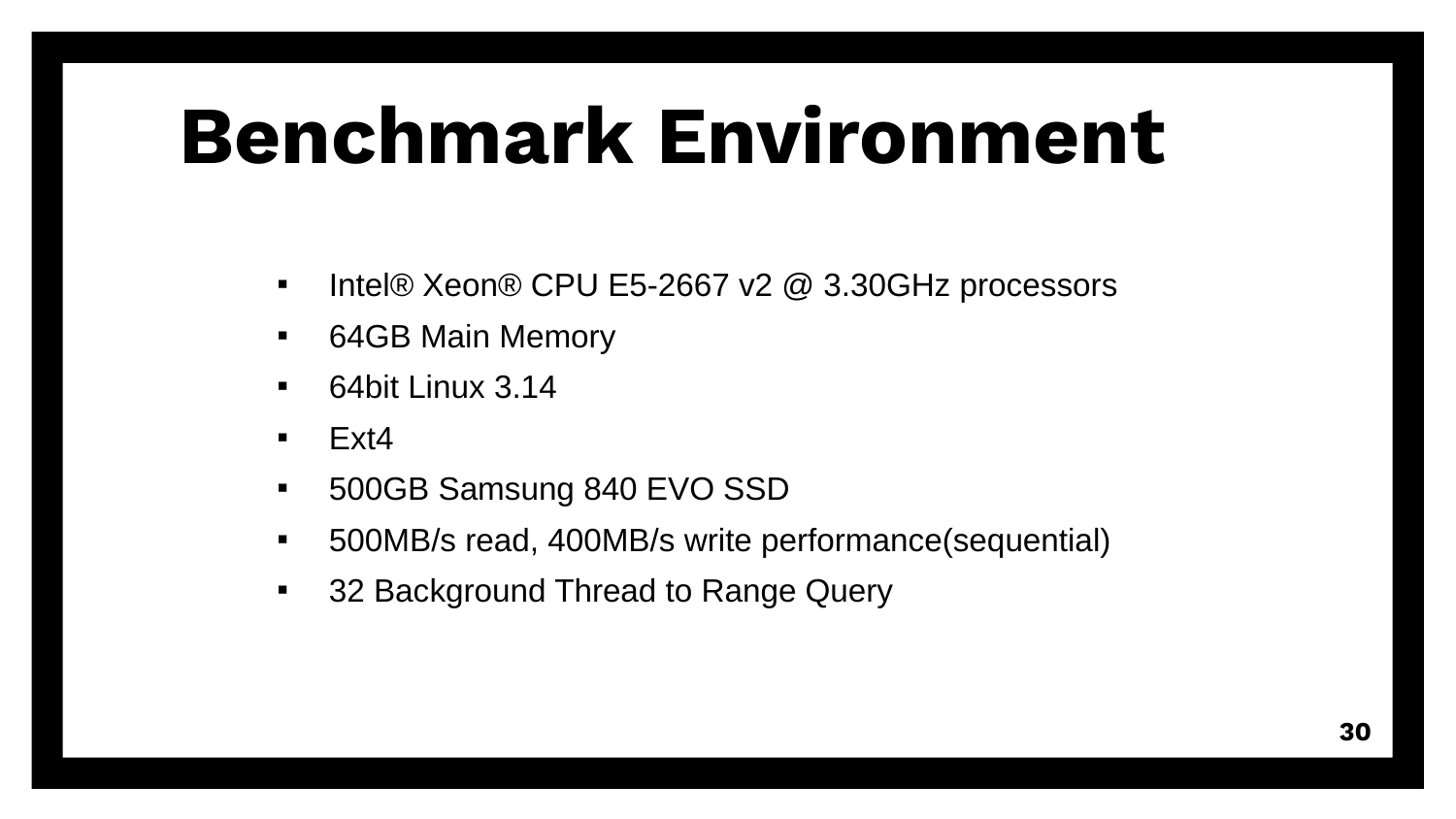

Benchmark Environment
Intel® Xeon® CPU E5-2667 v2 @ 3.30GHz processors
64GB Main Memory
64bit Linux 3.14
Ext4
500GB Samsung 840 EVO SSD
500MB/s read, 400MB/s write performance(sequential)
32 Background Thread to Range Query
30